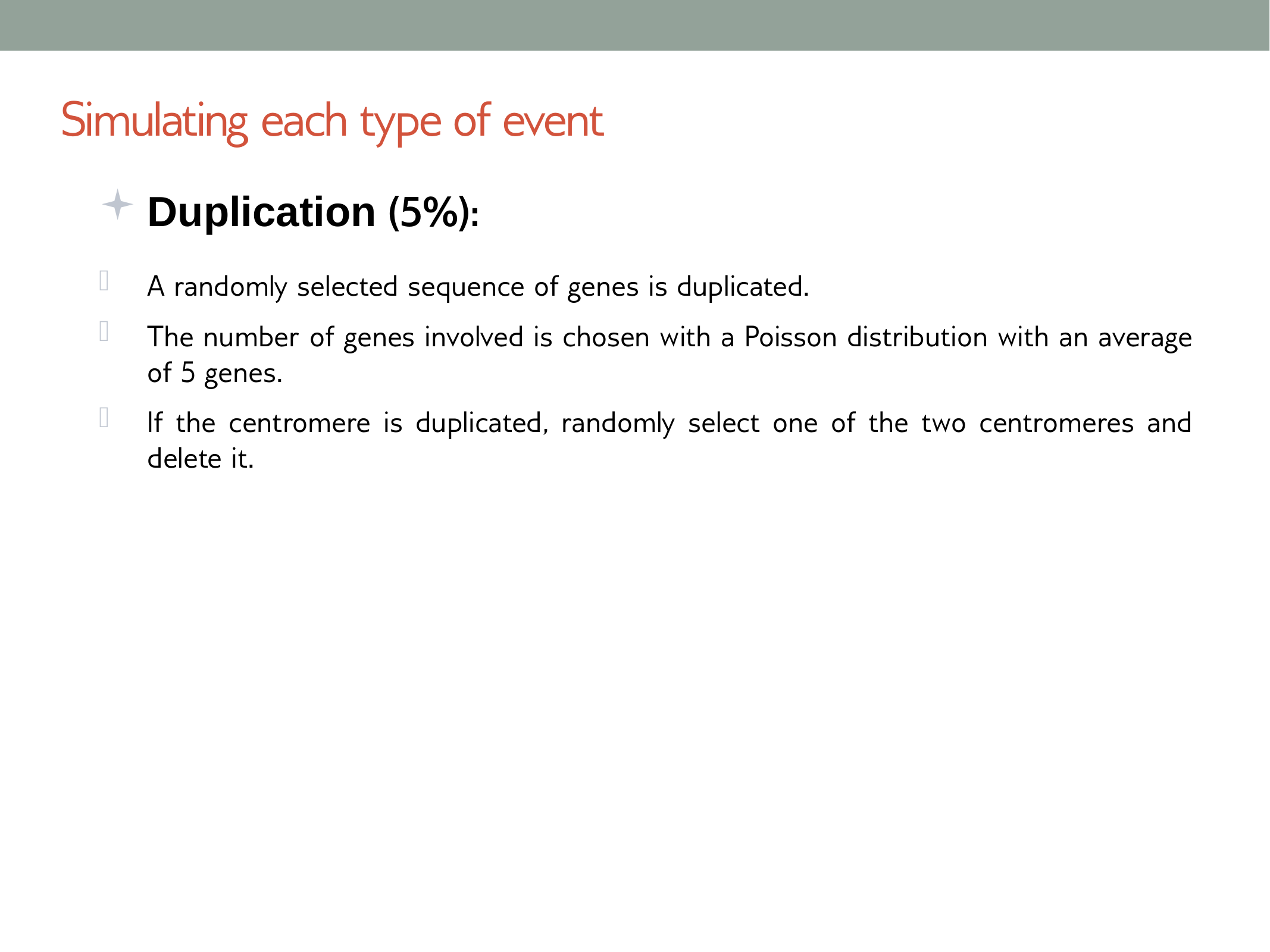

Simulating each type of event
Duplication (5%):
A randomly selected sequence of genes is duplicated.
The number of genes involved is chosen with a Poisson distribution with an average of 5 genes.
If the centromere is duplicated, randomly select one of the two centromeres and delete it.